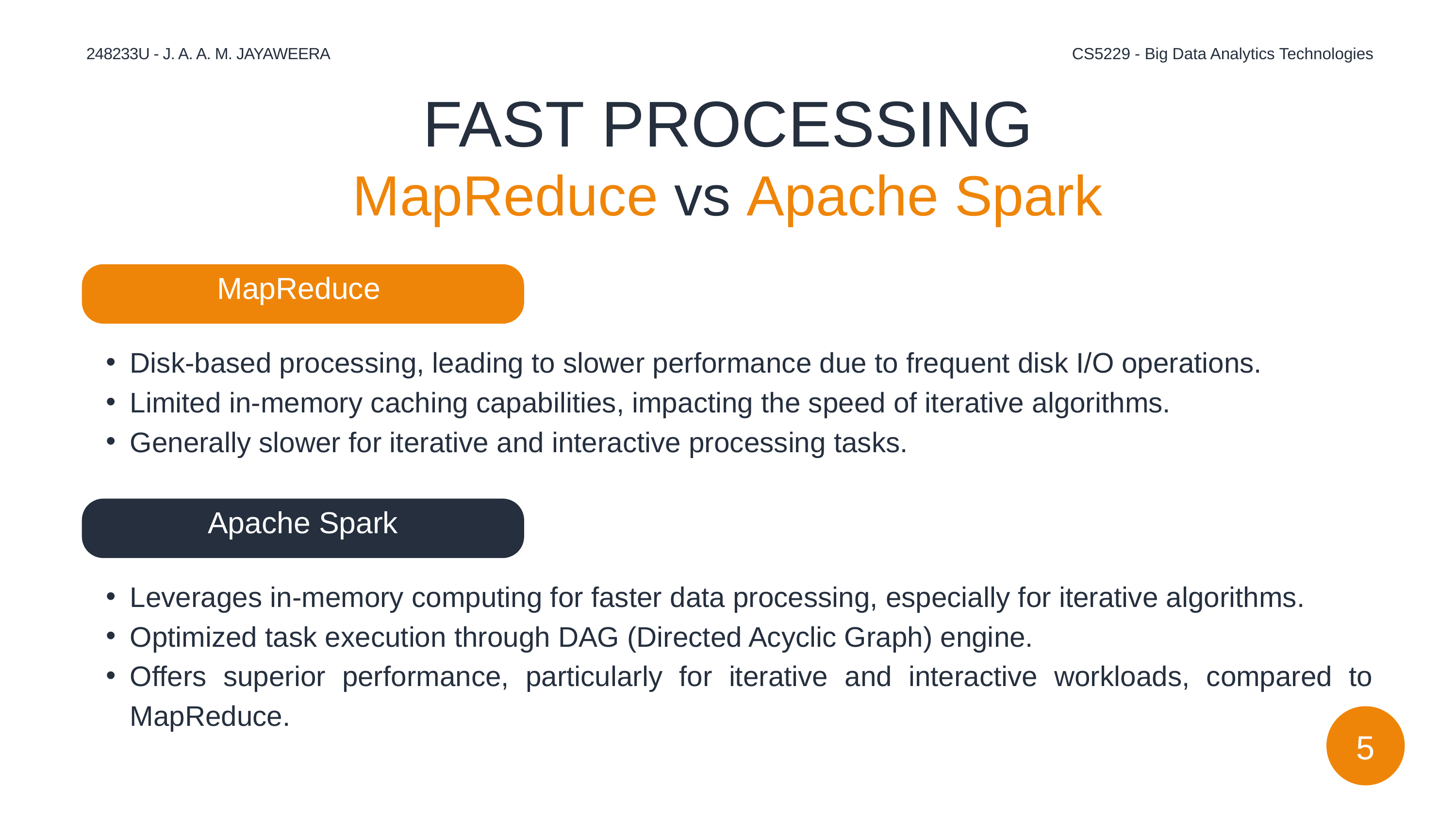

248233U - J. A. A. M. JAYAWEERA
 CS5229 - Big Data Analytics Technologies
FAST PROCESSING
As at 31 December
MapReduce vs Apache Spark

MapReduc﻿e
Disk-based processing, leading to slower performance due to frequent disk I/O operations.
Limited in-memory caching capabilities, impacting the speed of iterative algorithms.
Generally slower for iterative and interactive processing tasks.

Ap﻿ache Spark
Leverages in-memory computing for faster data processing, especially for iterative algorithms.
Optimized task execution through DAG (Directed Acyclic Graph) engine.
Offers superior performance, particularly for iterative and interactive workloads, compared to MapReduce.

5